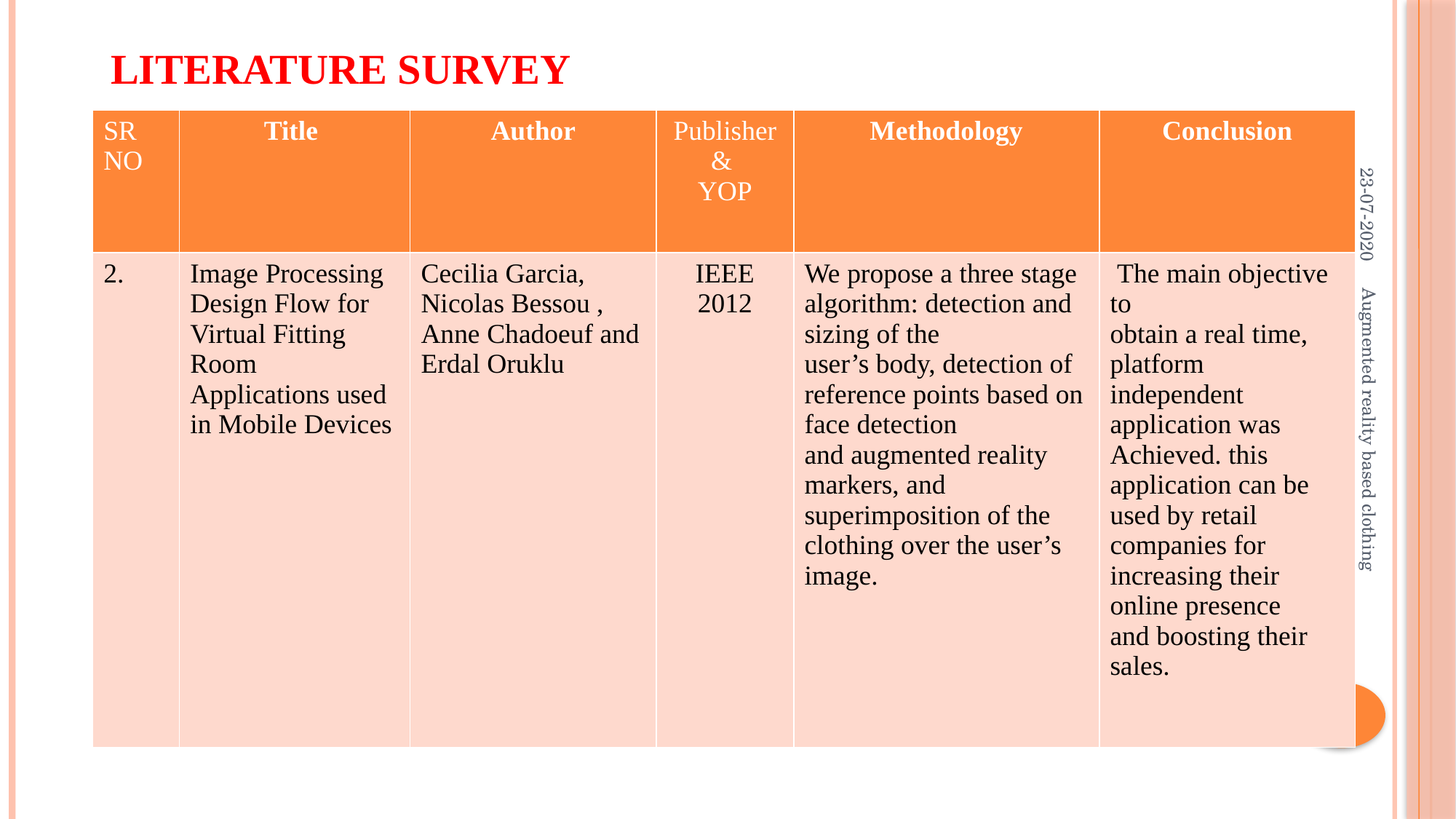

# Literature survey
| SR NO | Title | Author | Publisher & YOP | Methodology | Conclusion |
| --- | --- | --- | --- | --- | --- |
| 2. | Image Processing Design Flow for Virtual Fitting Room Applications used in Mobile Devices | Cecilia Garcia, Nicolas Bessou , Anne Chadoeuf and Erdal Oruklu | IEEE 2012 | We propose a three stage algorithm: detection and sizing of the user’s body, detection of reference points based on face detection and augmented reality markers, and superimposition of the clothing over the user’s image. | The main objective to obtain a real time, platform independent application was Achieved. this application can be used by retail companies for increasing their online presence and boosting their sales. |
23-07-2020
Augmented reality based clothing
9